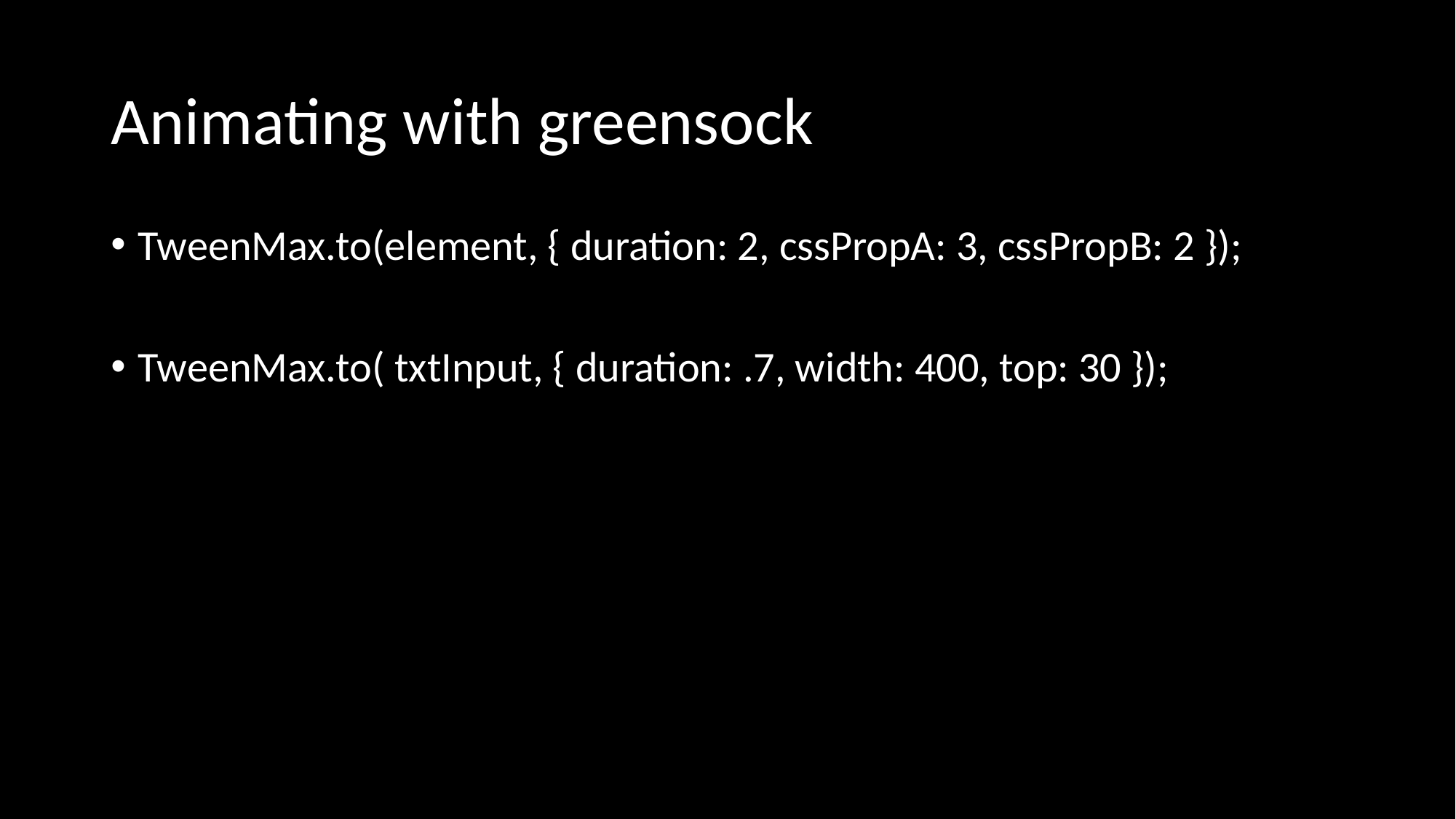

# Animating with greensock
TweenMax.to(element, { duration: 2, cssPropA: 3, cssPropB: 2 });

TweenMax.to( txtInput, { duration: .7, width: 400, top: 30 });